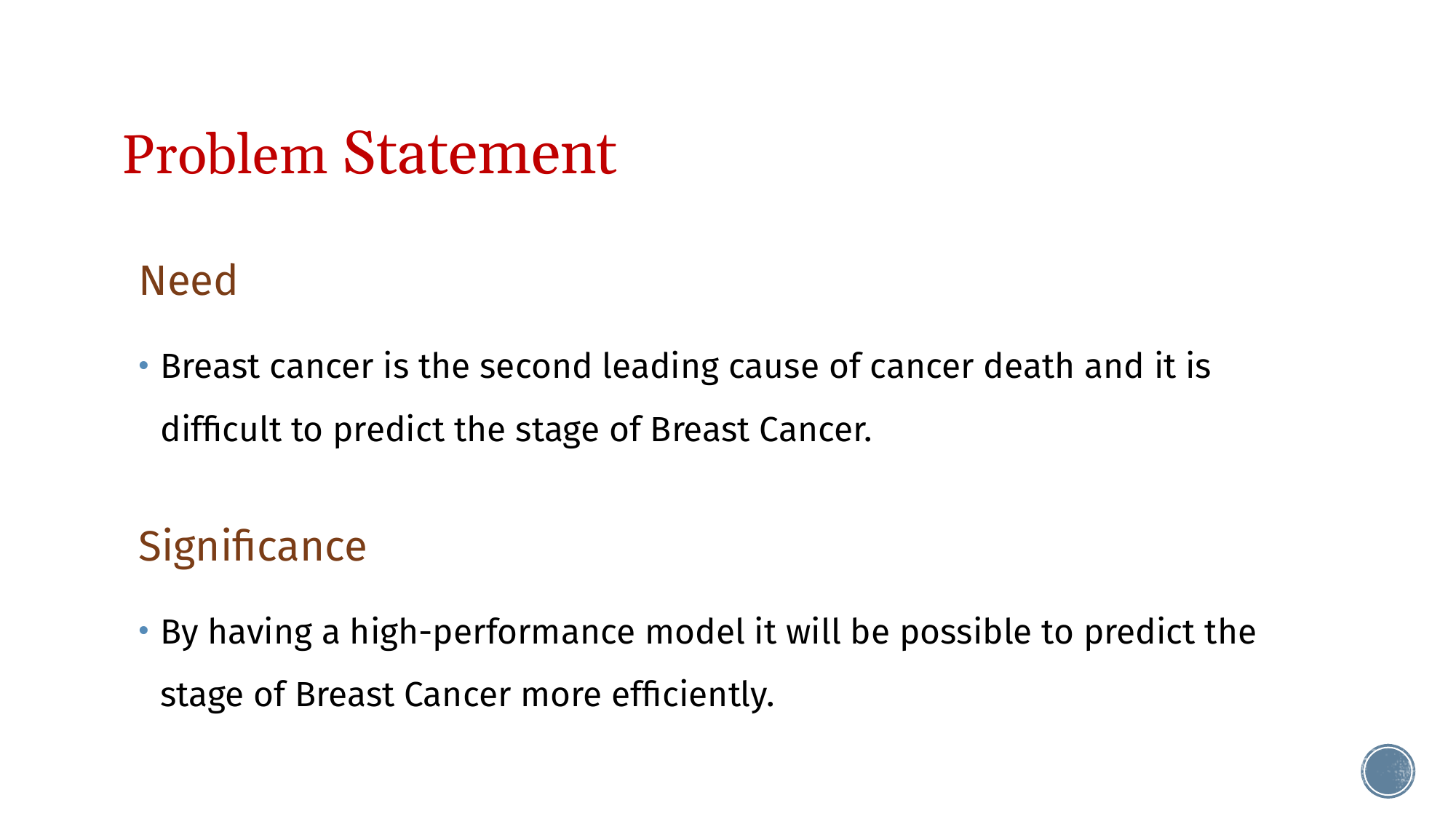

# Problem Statement
Need
Breast cancer is the second leading cause of cancer death and it is difficult to predict the stage of Breast Cancer.

Significance
By having a high-performance model it will be possible to predict the stage of Breast Cancer more efficiently.